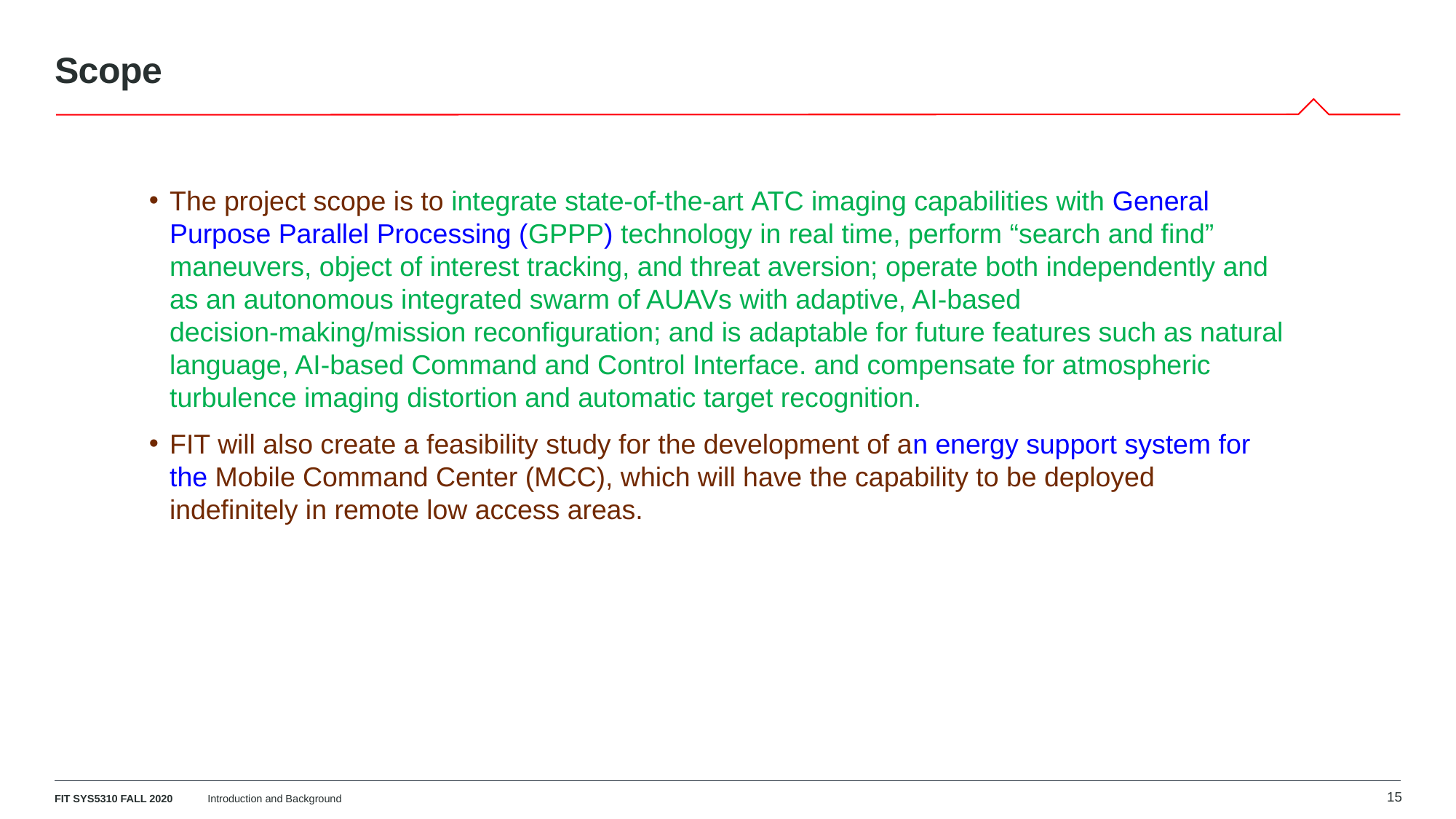

# Scope
The project scope is to integrate state-of-the-art ATC imaging capabilities with General Purpose Parallel Processing (GPPP) technology in real time, perform “search and find” maneuvers, object of interest tracking, and threat aversion; operate both independently and as an autonomous integrated swarm of AUAVs with adaptive, AI-based decision-making/mission reconfiguration; and is adaptable for future features such as natural language, AI-based Command and Control Interface. and compensate for atmospheric turbulence imaging distortion and automatic target recognition.
FIT will also create a feasibility study for the development of an energy support system for the Mobile Command Center (MCC), which will have the capability to be deployed indefinitely in remote low access areas.